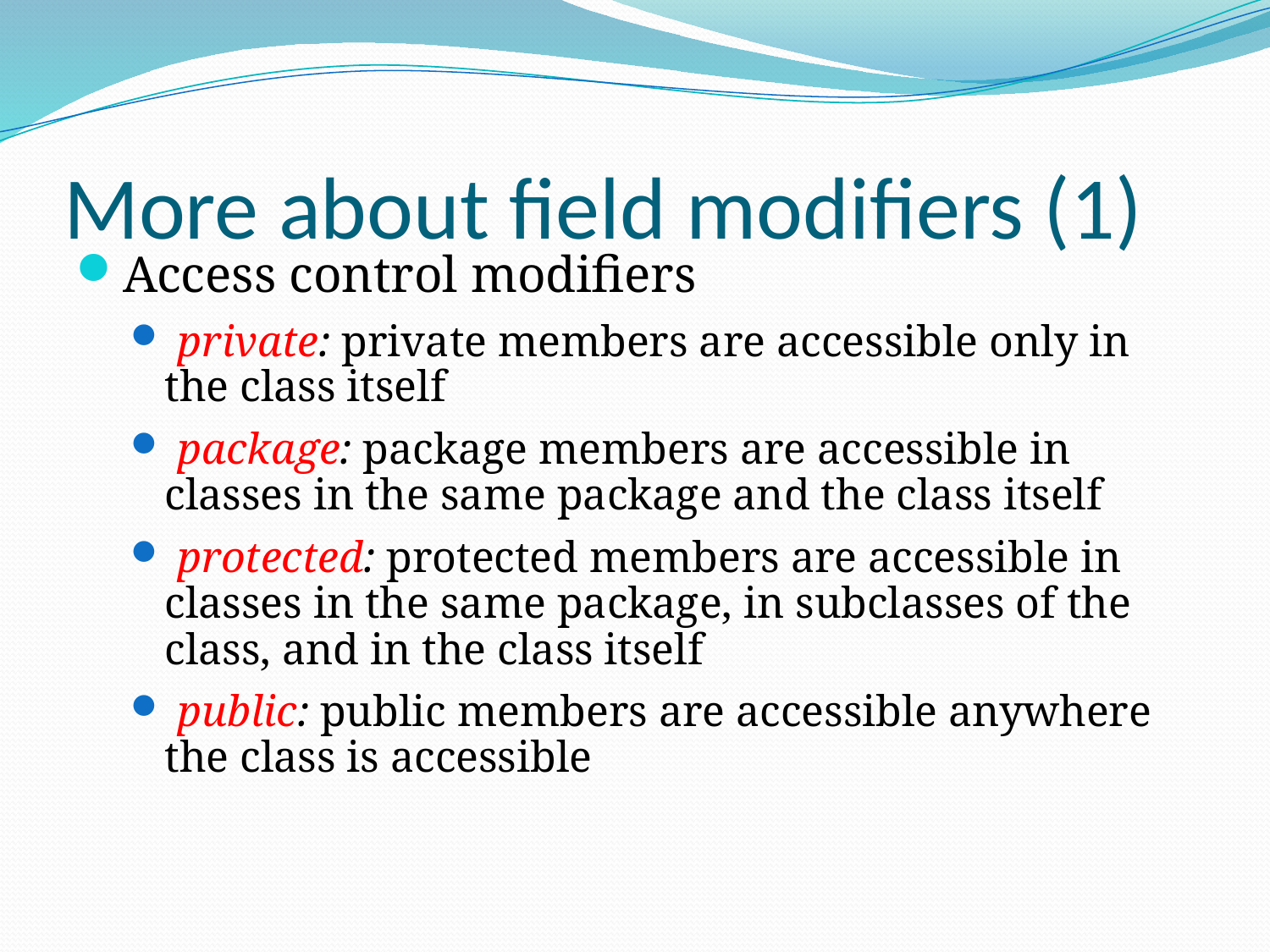

# More about field modifiers (1)
Access control modifiers
 private: private members are accessible only in the class itself
 package: package members are accessible in classes in the same package and the class itself
 protected: protected members are accessible in classes in the same package, in subclasses of the class, and in the class itself
 public: public members are accessible anywhere the class is accessible